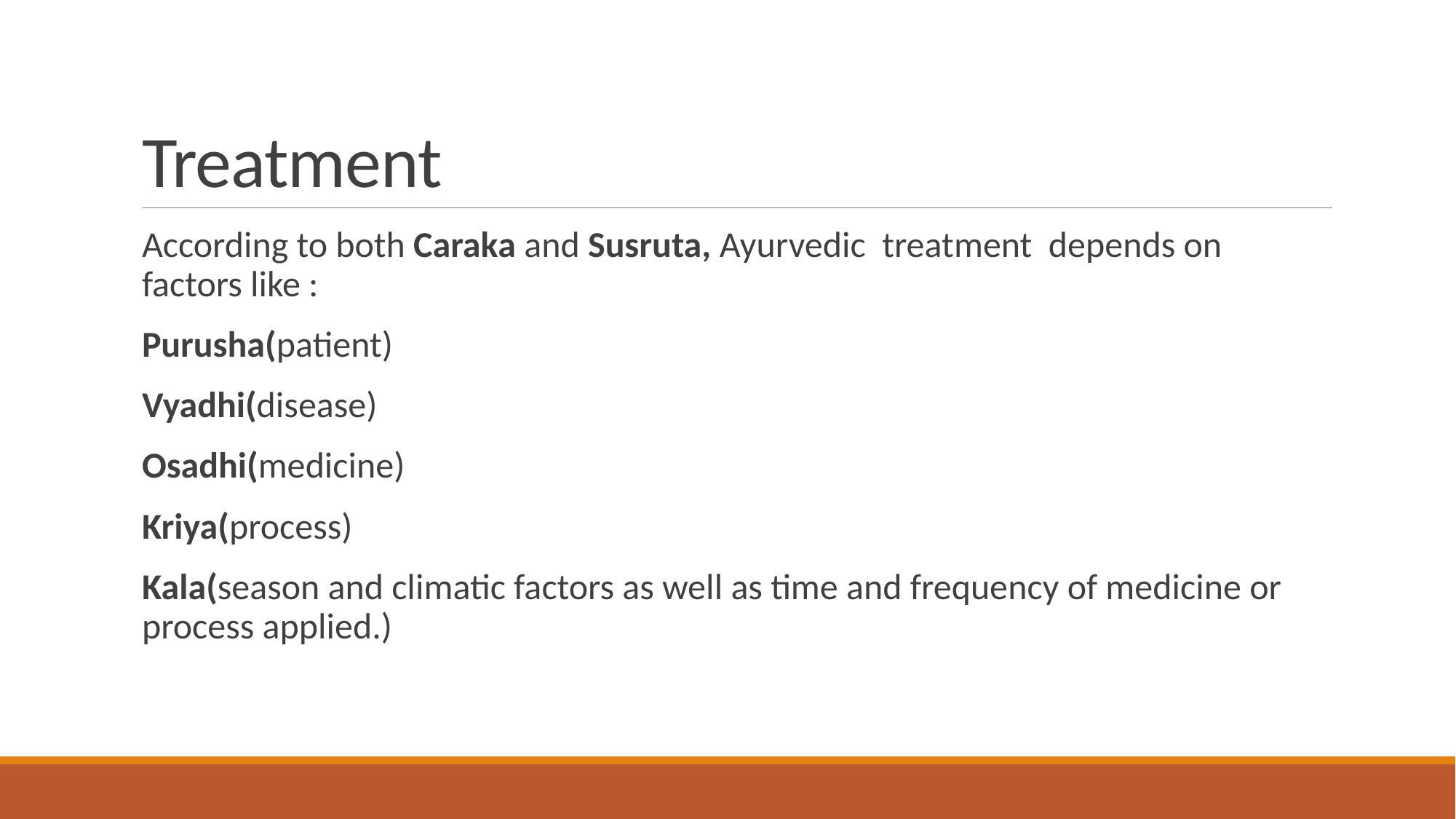

# Treatment
According to both Caraka and Susruta, Ayurvedic  treatment  depends on  factors like :
Purusha(patient)
Vyadhi(disease)
Osadhi(medicine)
Kriya(process)
Kala(season and climatic factors as well as time and frequency of medicine or process applied.)